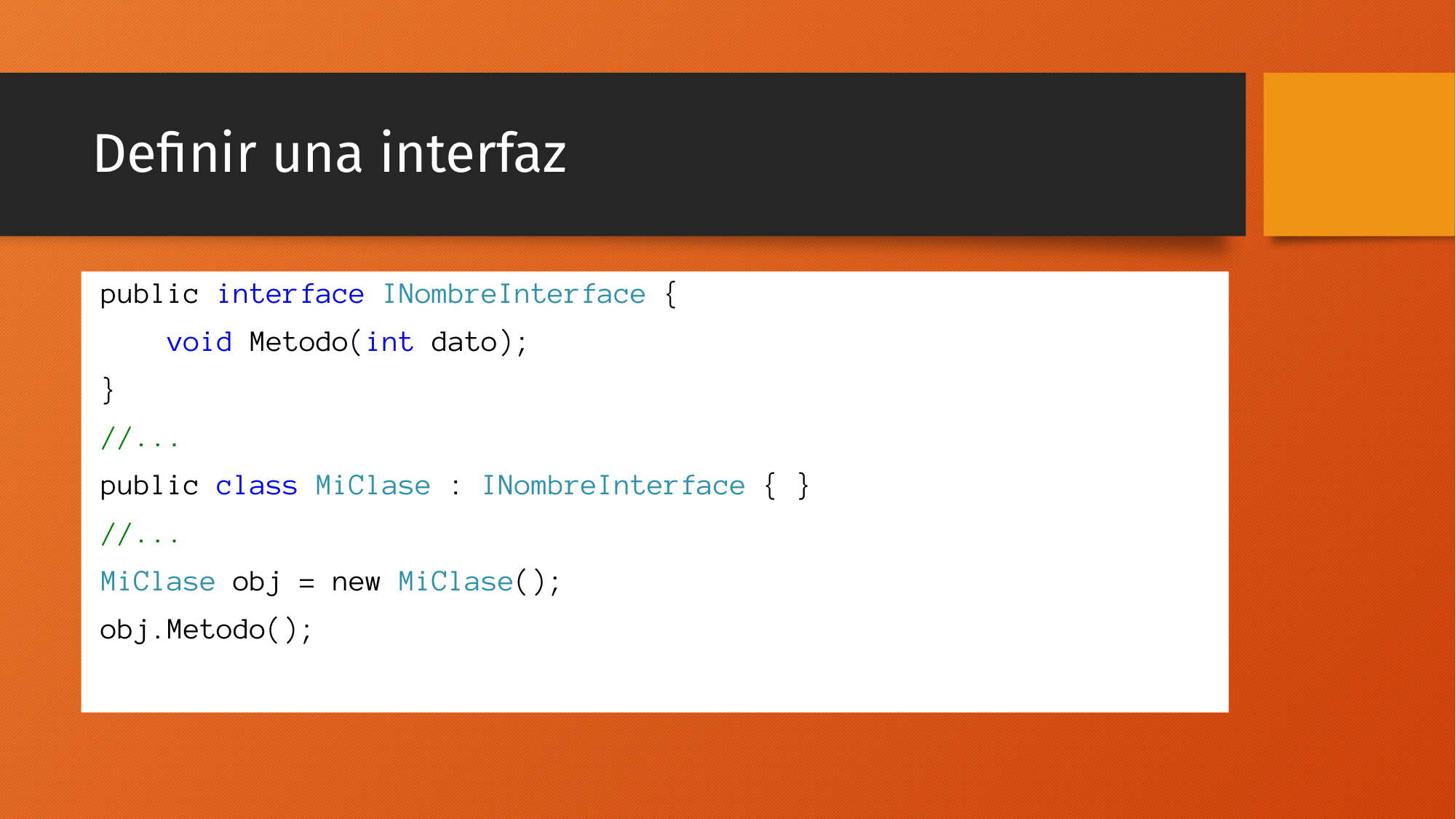

# Definir una interfaz
public interface INombreInterface {
    void Metodo(int dato);
}
//...
public class MiClase : INombreInterface { }
//...
MiClase obj = new MiClase();
obj.Metodo();